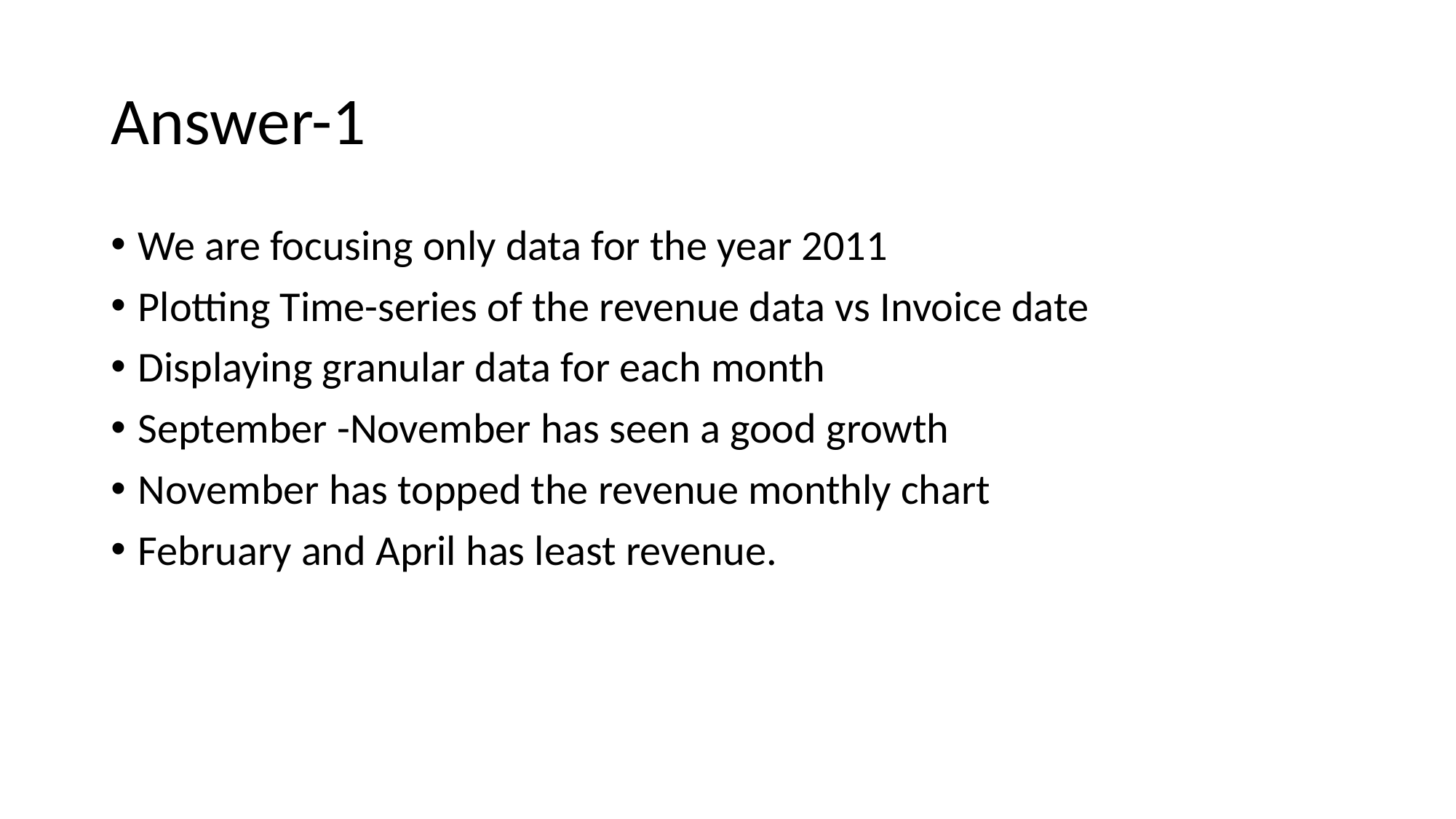

# Answer-1
We are focusing only data for the year 2011
Plotting Time-series of the revenue data vs Invoice date
Displaying granular data for each month
September -November has seen a good growth
November has topped the revenue monthly chart
February and April has least revenue.